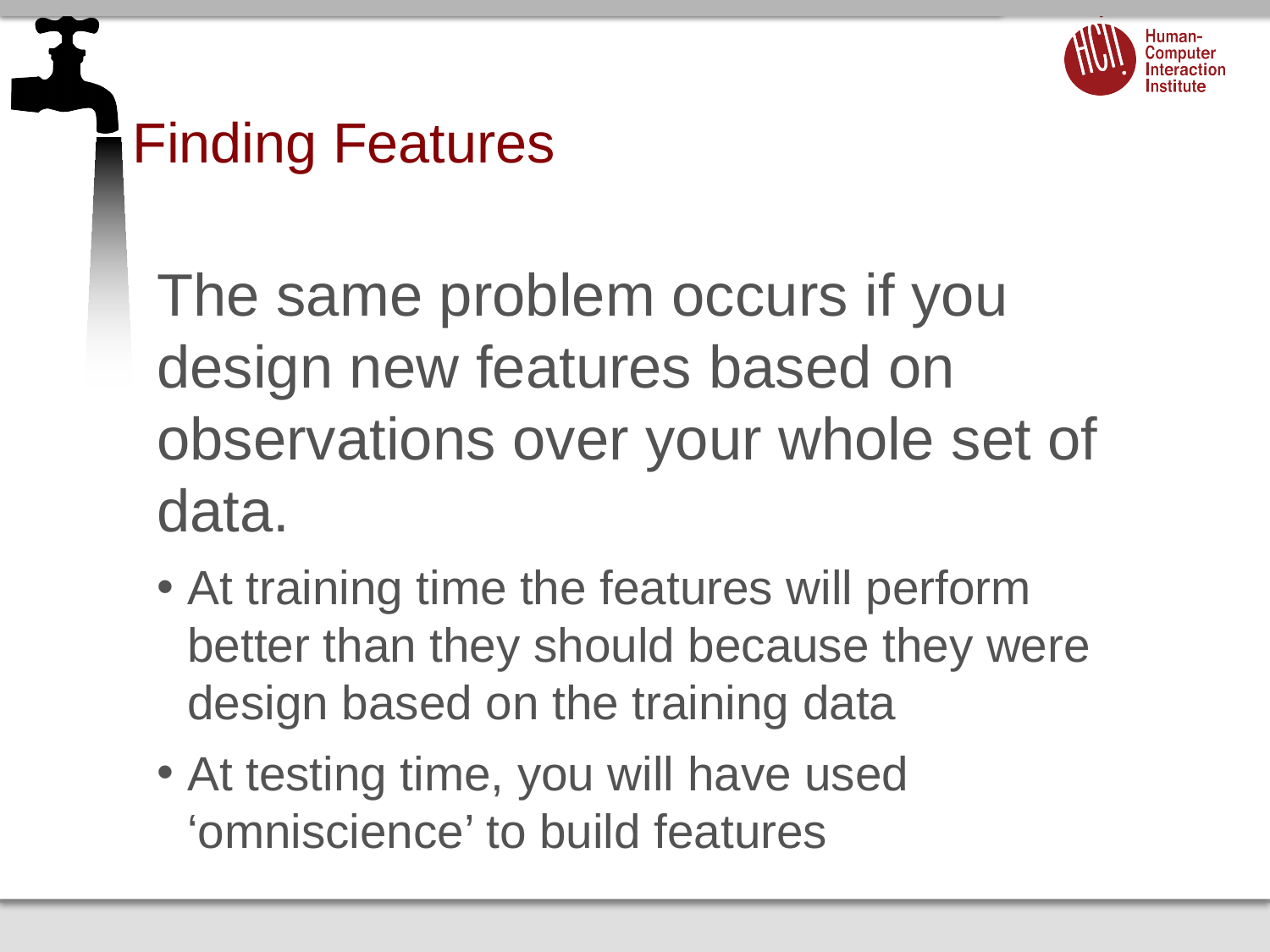

# Finding Features
The same problem occurs if you design new features based on observations over your whole set of data.
At training time the features will perform better than they should because they were design based on the training data
At testing time, you will have used ‘omniscience’ to build features